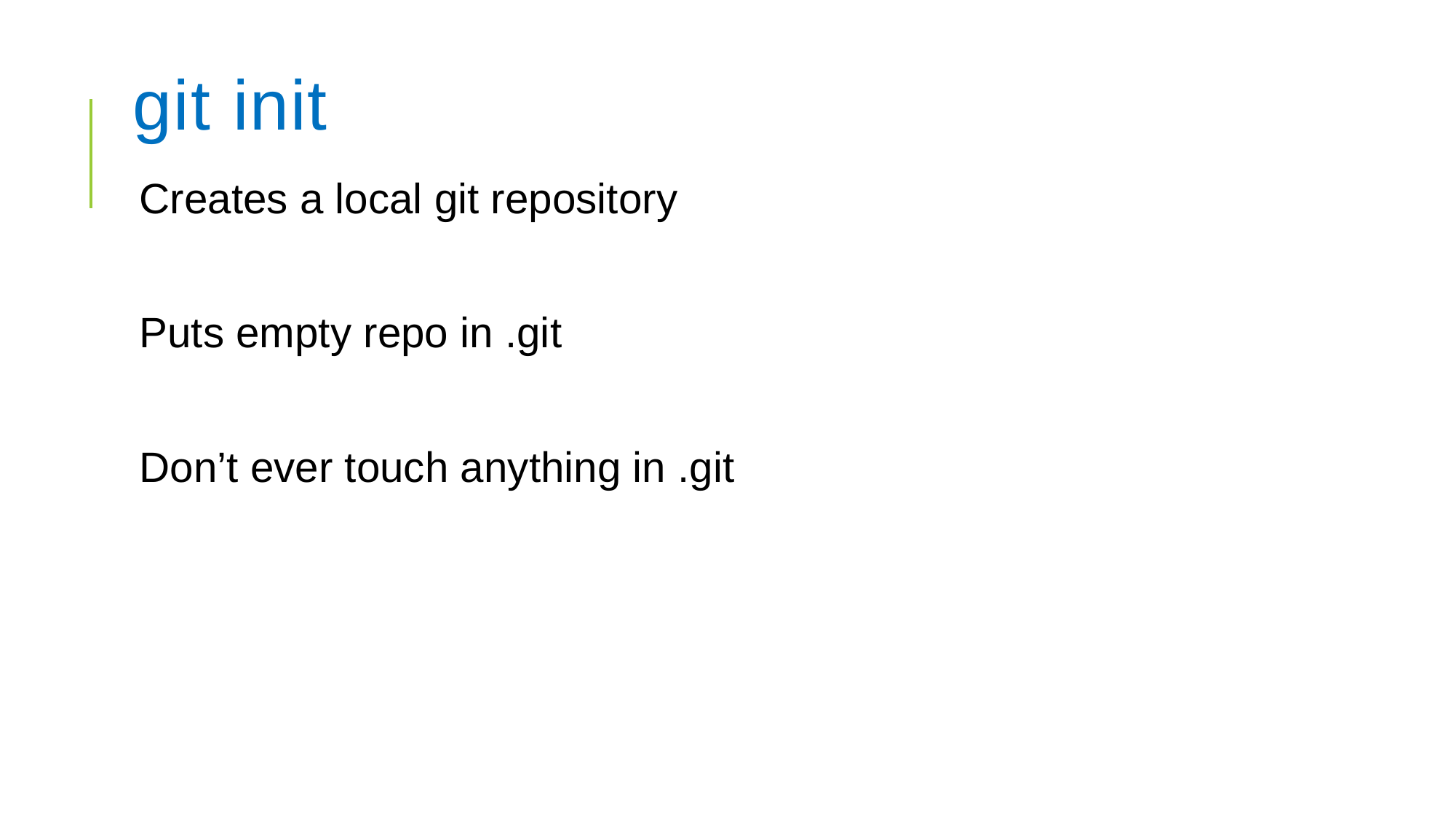

# git init
Creates a local git repository

Puts empty repo in .git

Don’t ever touch anything in .git